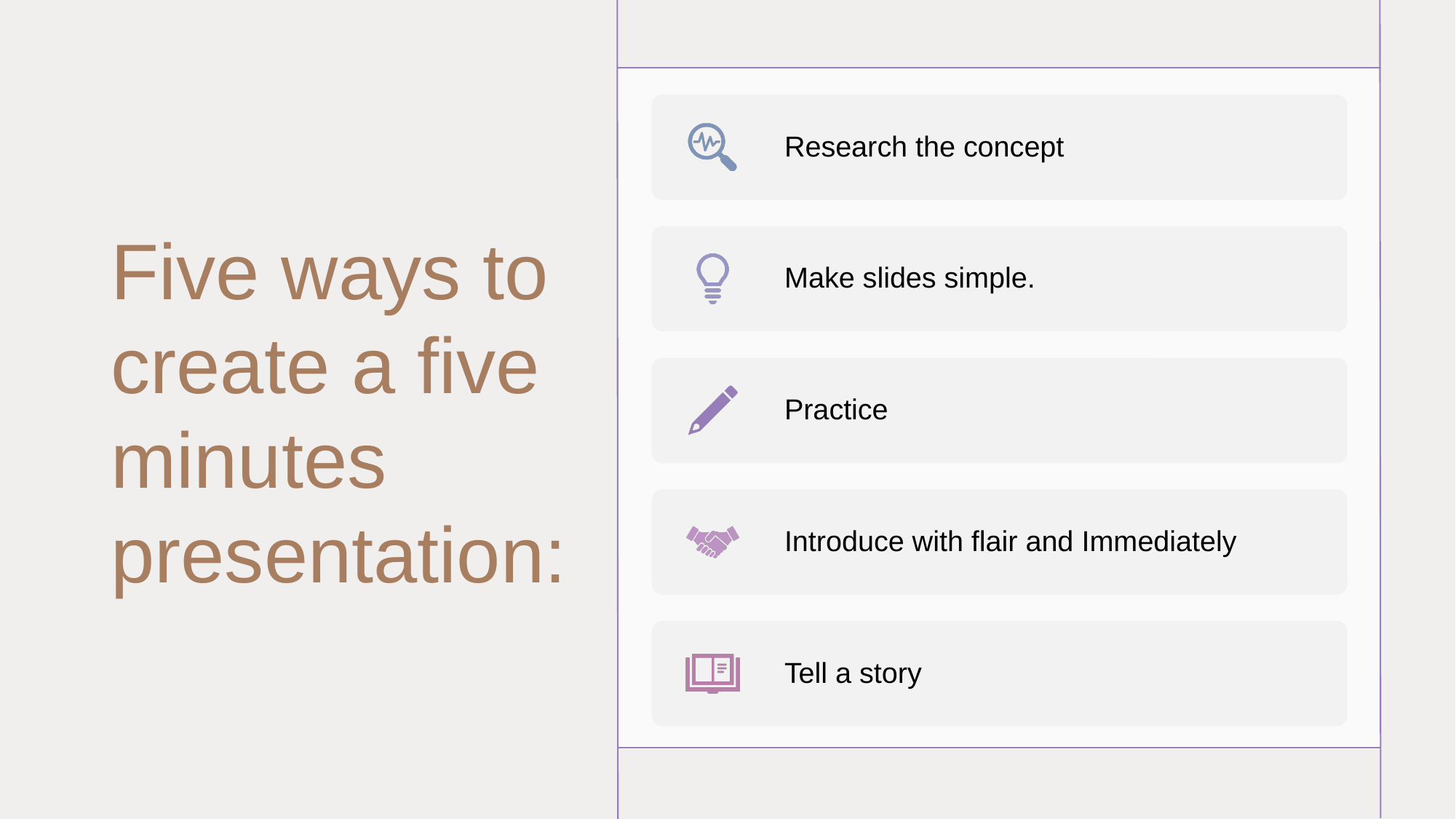

# Five ways to create a five minutes presentation:
Research the concept
Make slides simple.
Practice
Introduce with flair and Immediately
Tell a story